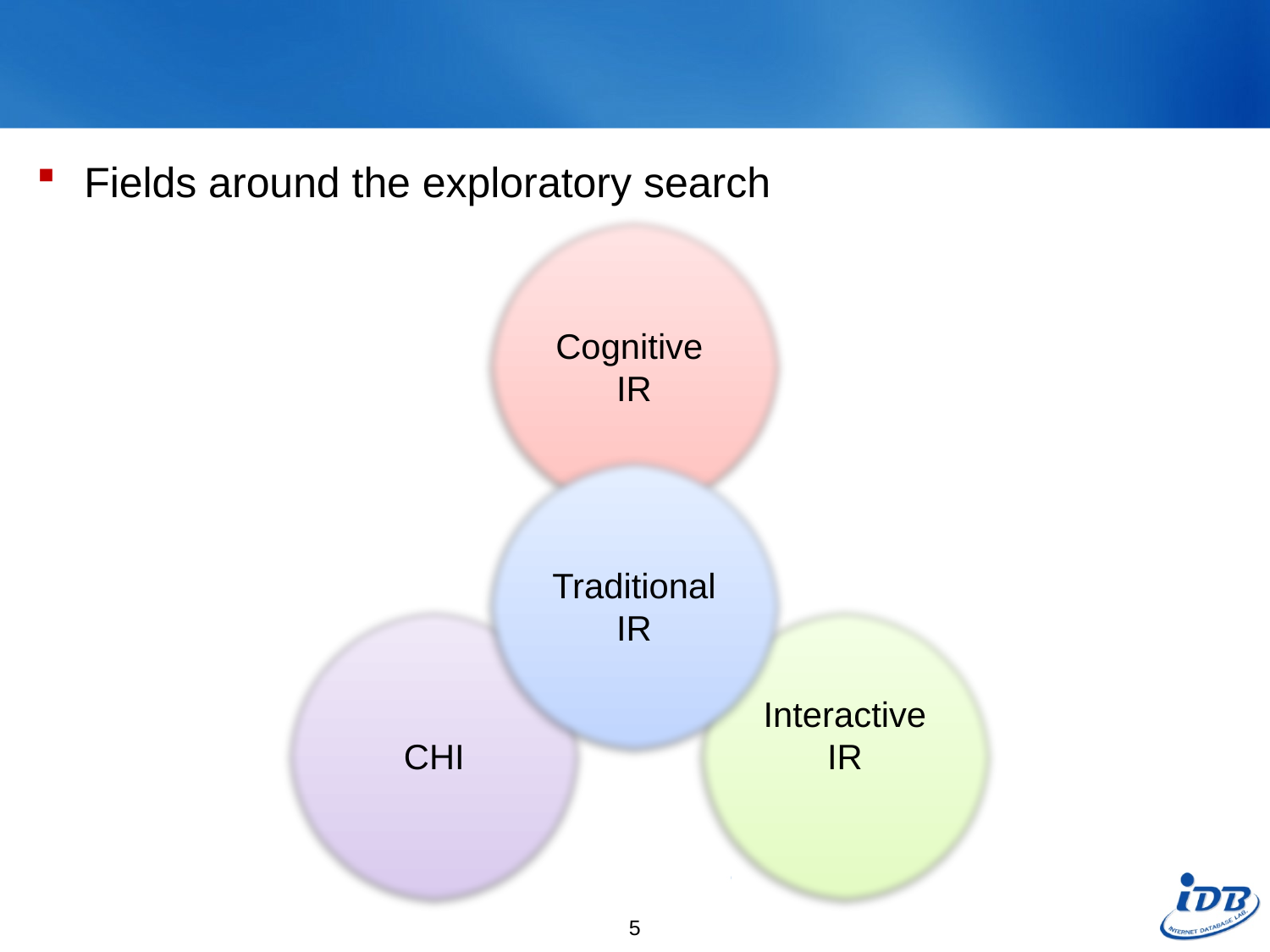

#
Fields around the exploratory search
Cognitive
IR
Traditional IR
CHI
Interactive
IR

5